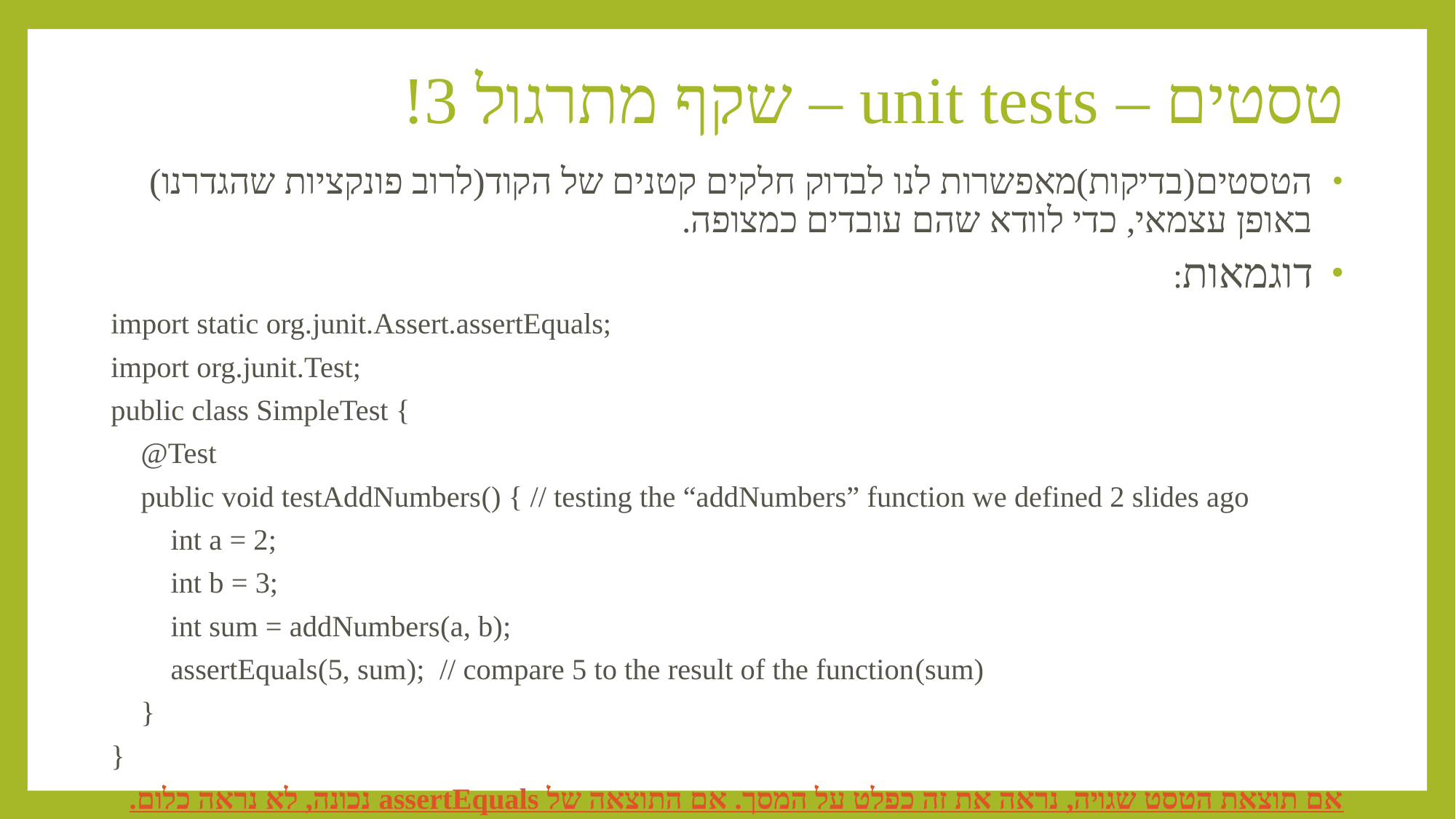

# טסטים – unit tests – שקף מתרגול 3!
הטסטים(בדיקות)מאפשרות לנו לבדוק חלקים קטנים של הקוד(לרוב פונקציות שהגדרנו) באופן עצמאי, כדי לוודא שהם עובדים כמצופה.
דוגמאות:
import static org.junit.Assert.assertEquals;
import org.junit.Test;
public class SimpleTest {
    @Test
    public void testAddNumbers() { // testing the “addNumbers” function we defined 2 slides ago
        int a = 2;
        int b = 3;
        int sum = addNumbers(a, b);
        assertEquals(5, sum);  // compare 5 to the result of the function(sum)
    }
}
אם תוצאת הטסט שגויה, נראה את זה כפלט על המסך. אם התוצאה של assertEquals נכונה, לא נראה כלום.